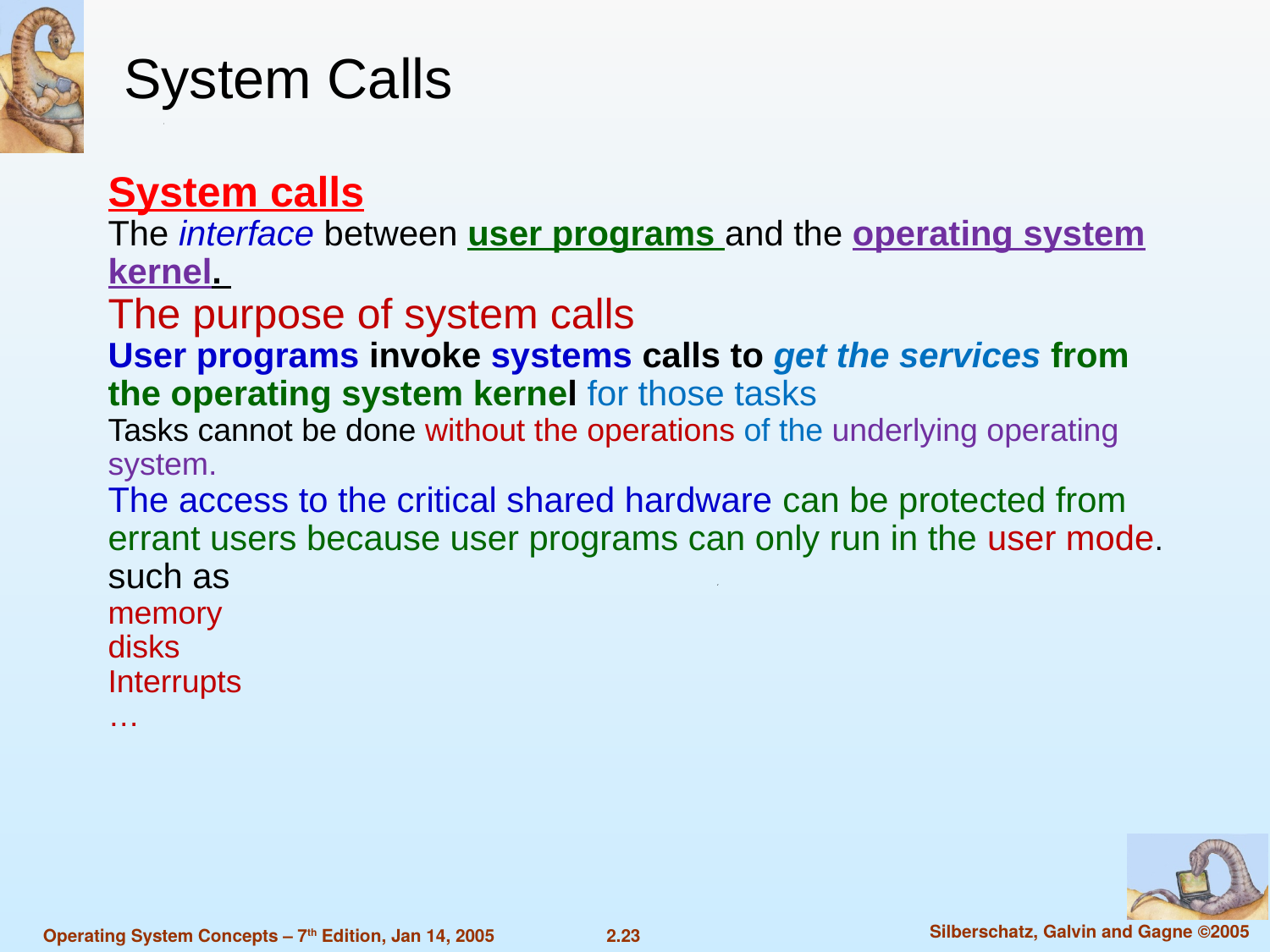

System Calls
System calls
The interface between user programs and the operating system kernel.
The purpose of system calls
User programs invoke systems calls to get the services from the operating system kernel for those tasks
Tasks cannot be done without the operations of the underlying operating system.
The access to the critical shared hardware can be protected from errant users because user programs can only run in the user mode.  such as
memory
disks
Interrupts
…